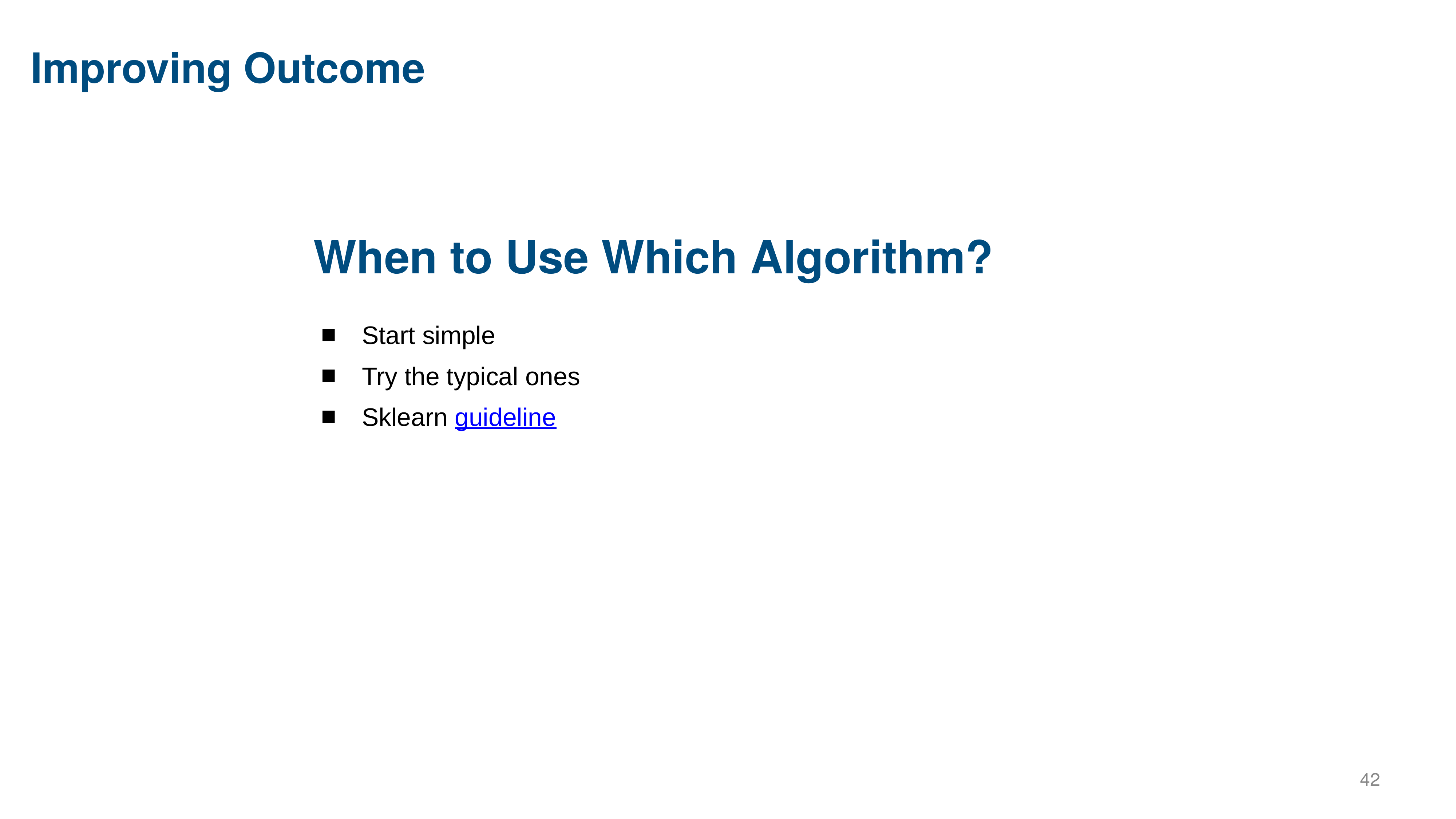

Improving Outcome
# When to Use Which Algorithm?
Start simple
Try the typical ones
Sklearn guideline
42